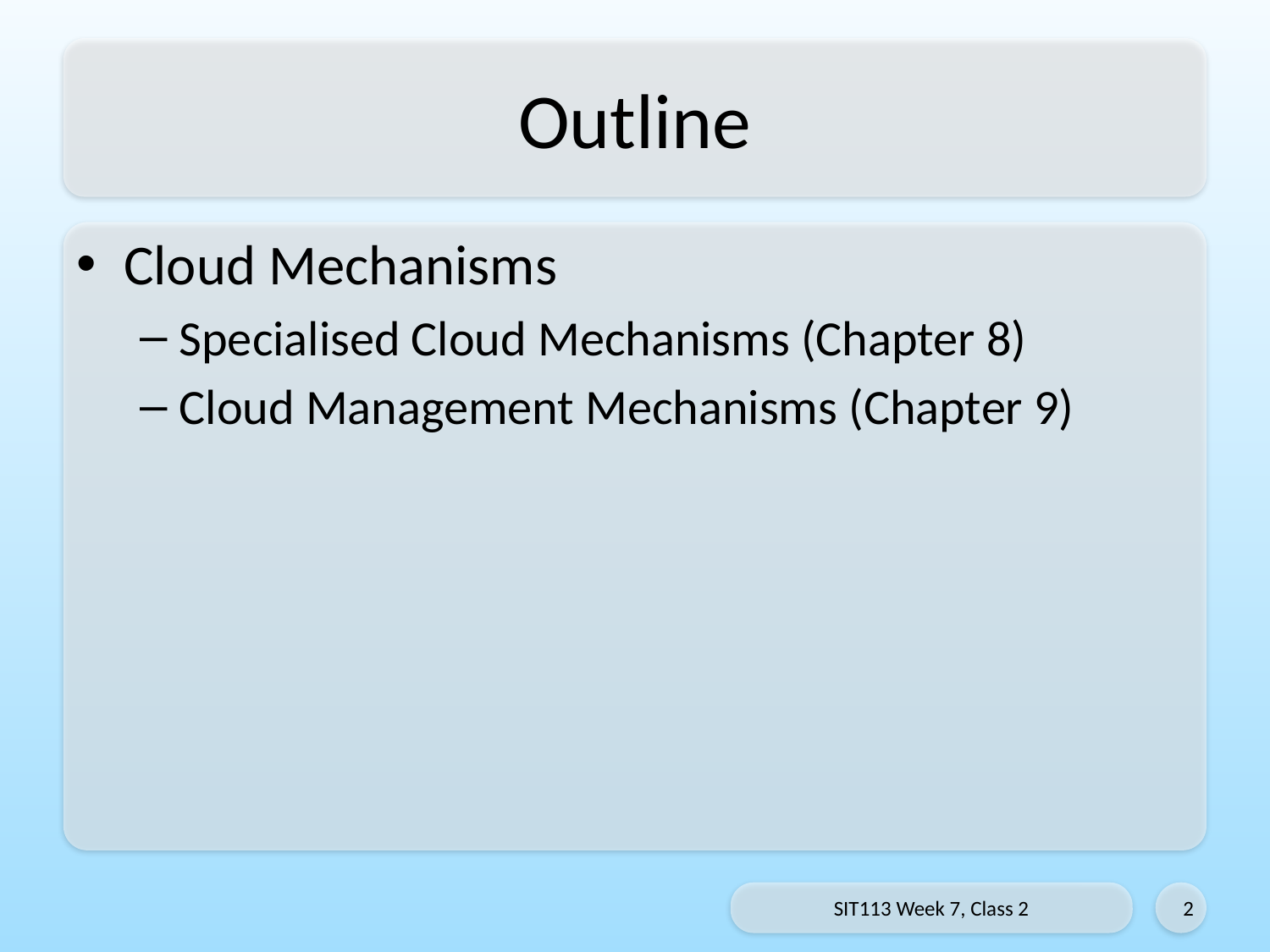

# Outline
Cloud Mechanisms
Specialised Cloud Mechanisms (Chapter 8)
Cloud Management Mechanisms (Chapter 9)
SIT113 Week 7, Class 2
2